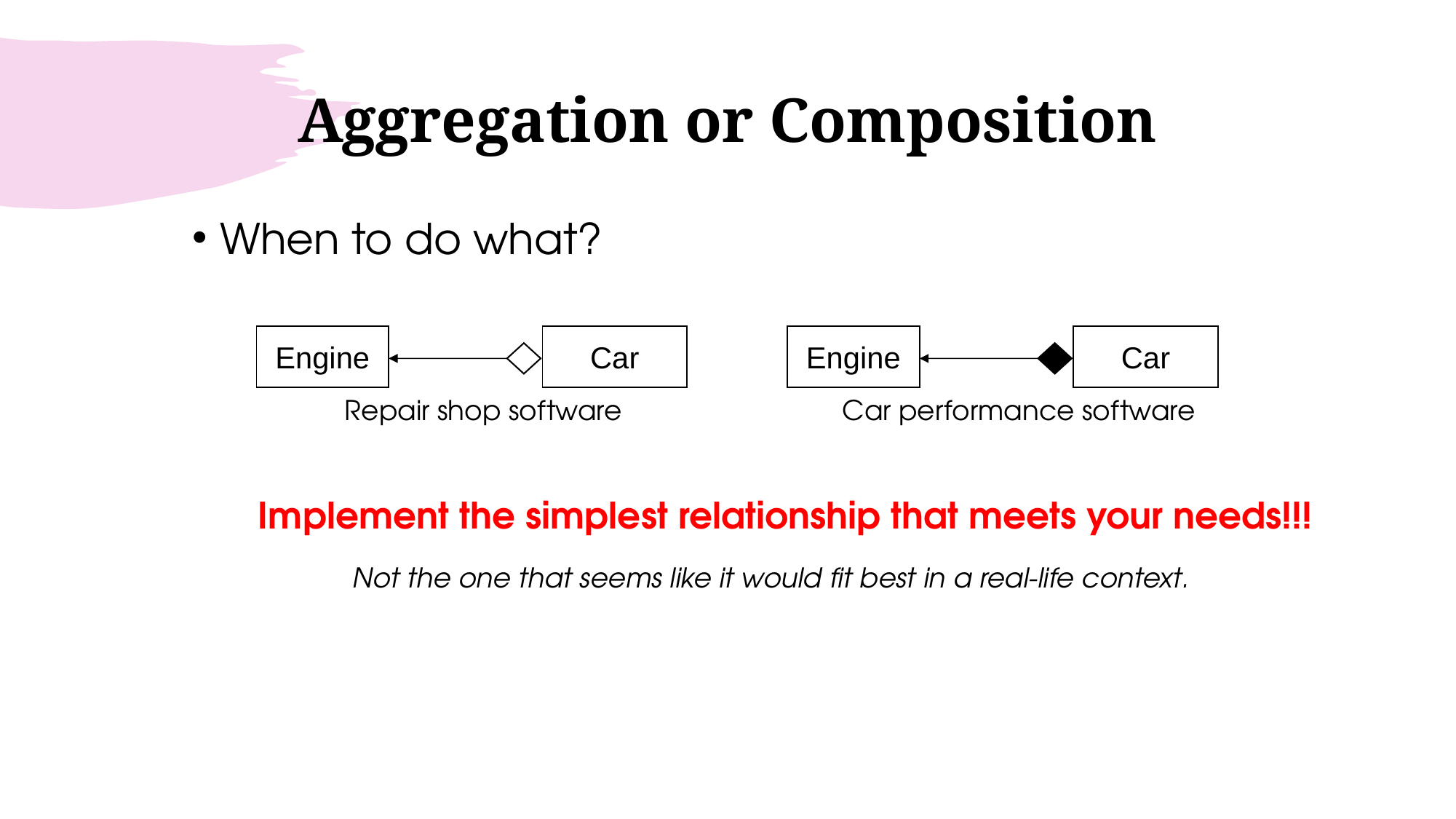

# Aggregation or Composition
When to do what?
Engine
Car

Engine
Car

Repair shop software
Car performance software
Implement the simplest relationship that meets your needs!!!
Not the one that seems like it would fit best in a real-life context.